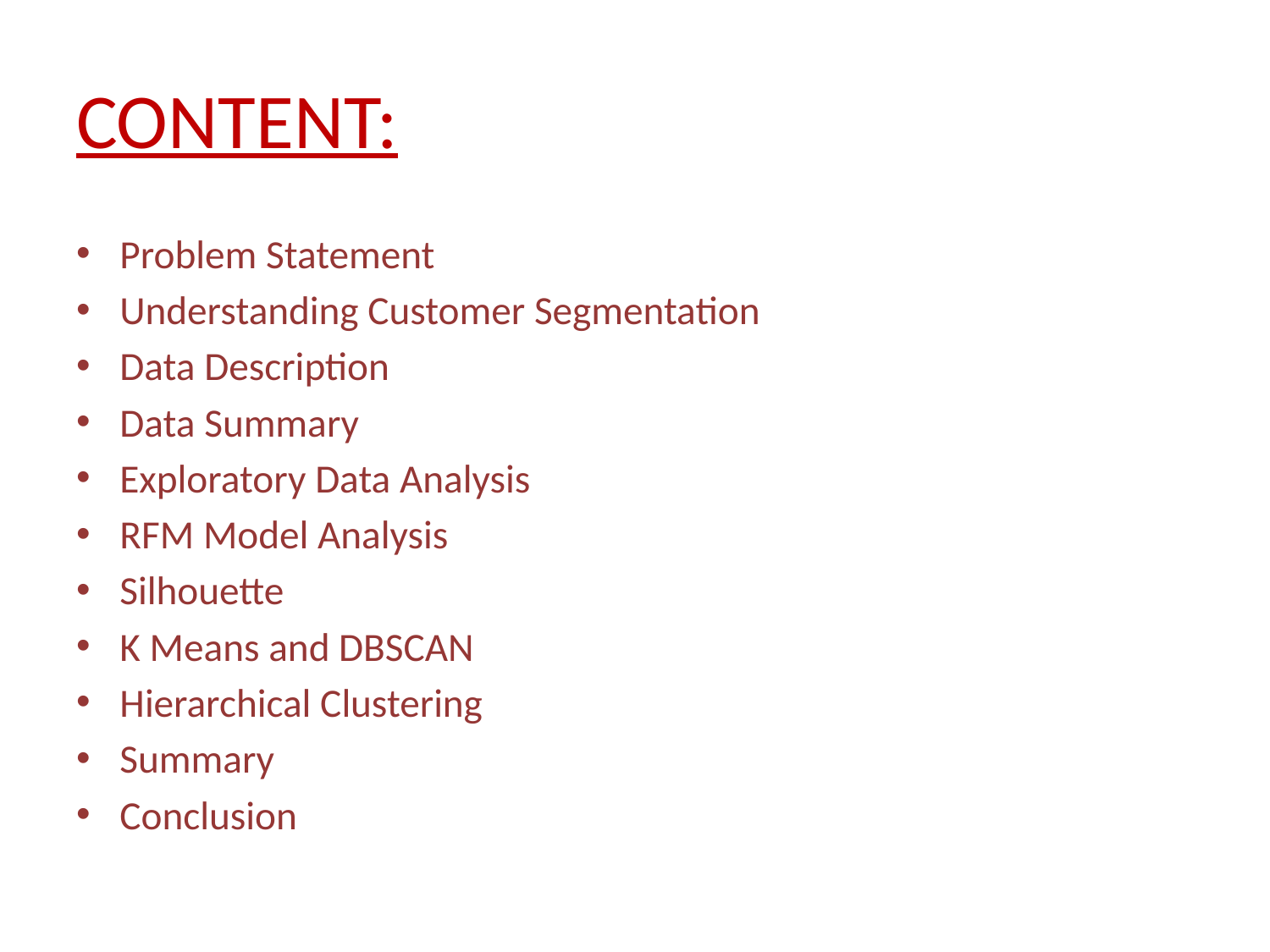

# CONTENT:
Problem Statement
Understanding Customer Segmentation
Data Description
Data Summary
Exploratory Data Analysis
RFM Model Analysis
Silhouette
K Means and DBSCAN
Hierarchical Clustering
Summary
Conclusion